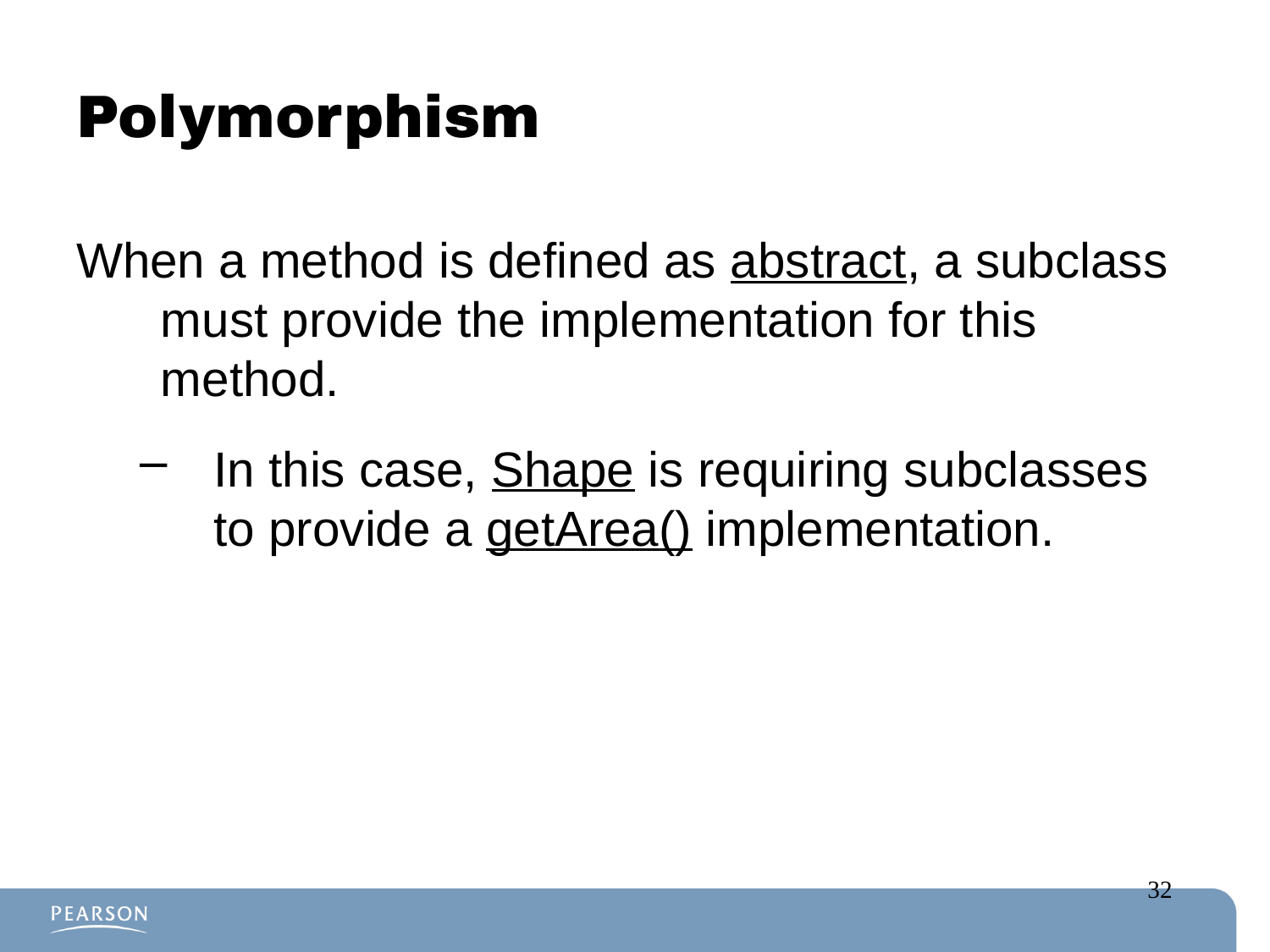

# Polymorphism
When a method is defined as abstract, a subclass must provide the implementation for this method.
In this case, Shape is requiring subclasses to provide a getArea() implementation.

32